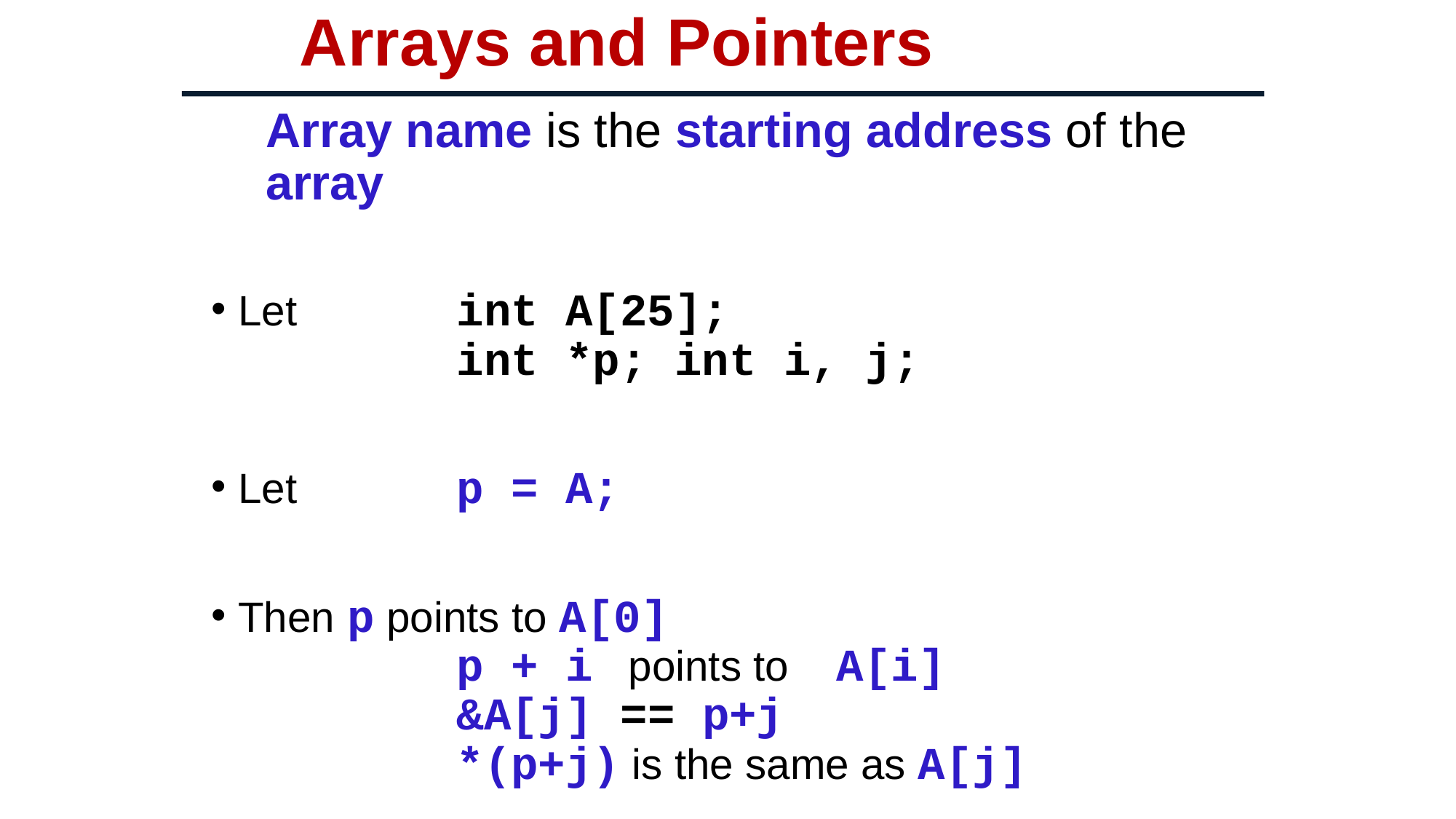

# Arrays and Pointers

Array name is the starting address of the array

Let		int A[25];
		int *p; int i, j;

Let		p = A;

Then	p points to A[0]
		p + i   points to    A[i]
		&A[j] == p+j
		*(p+j) is the same as A[j]